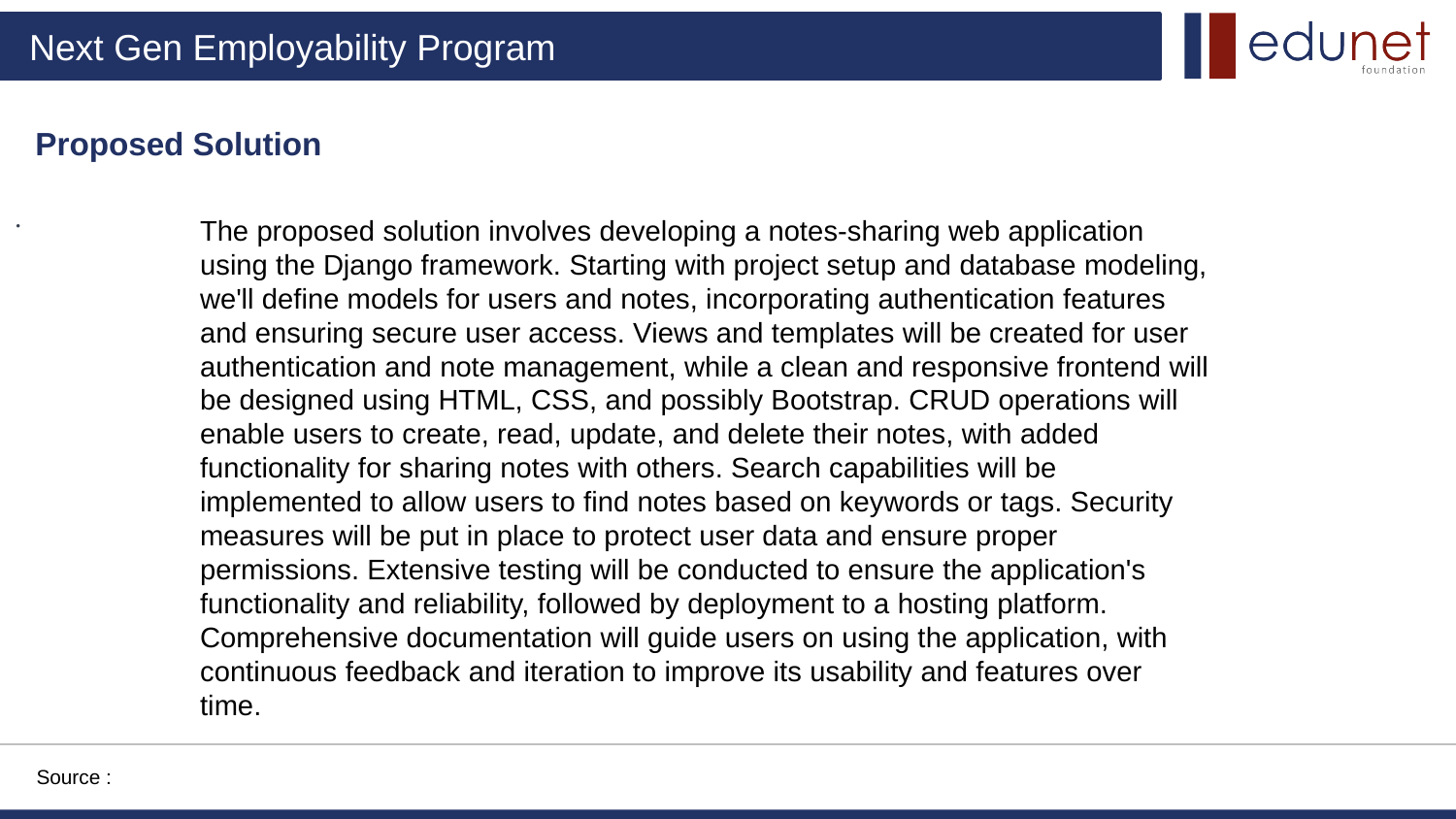

Proposed Solution
.
The proposed solution involves developing a notes-sharing web application using the Django framework. Starting with project setup and database modeling, we'll define models for users and notes, incorporating authentication features and ensuring secure user access. Views and templates will be created for user authentication and note management, while a clean and responsive frontend will be designed using HTML, CSS, and possibly Bootstrap. CRUD operations will enable users to create, read, update, and delete their notes, with added functionality for sharing notes with others. Search capabilities will be implemented to allow users to find notes based on keywords or tags. Security measures will be put in place to protect user data and ensure proper permissions. Extensive testing will be conducted to ensure the application's functionality and reliability, followed by deployment to a hosting platform. Comprehensive documentation will guide users on using the application, with continuous feedback and iteration to improve its usability and features over time.
Source :